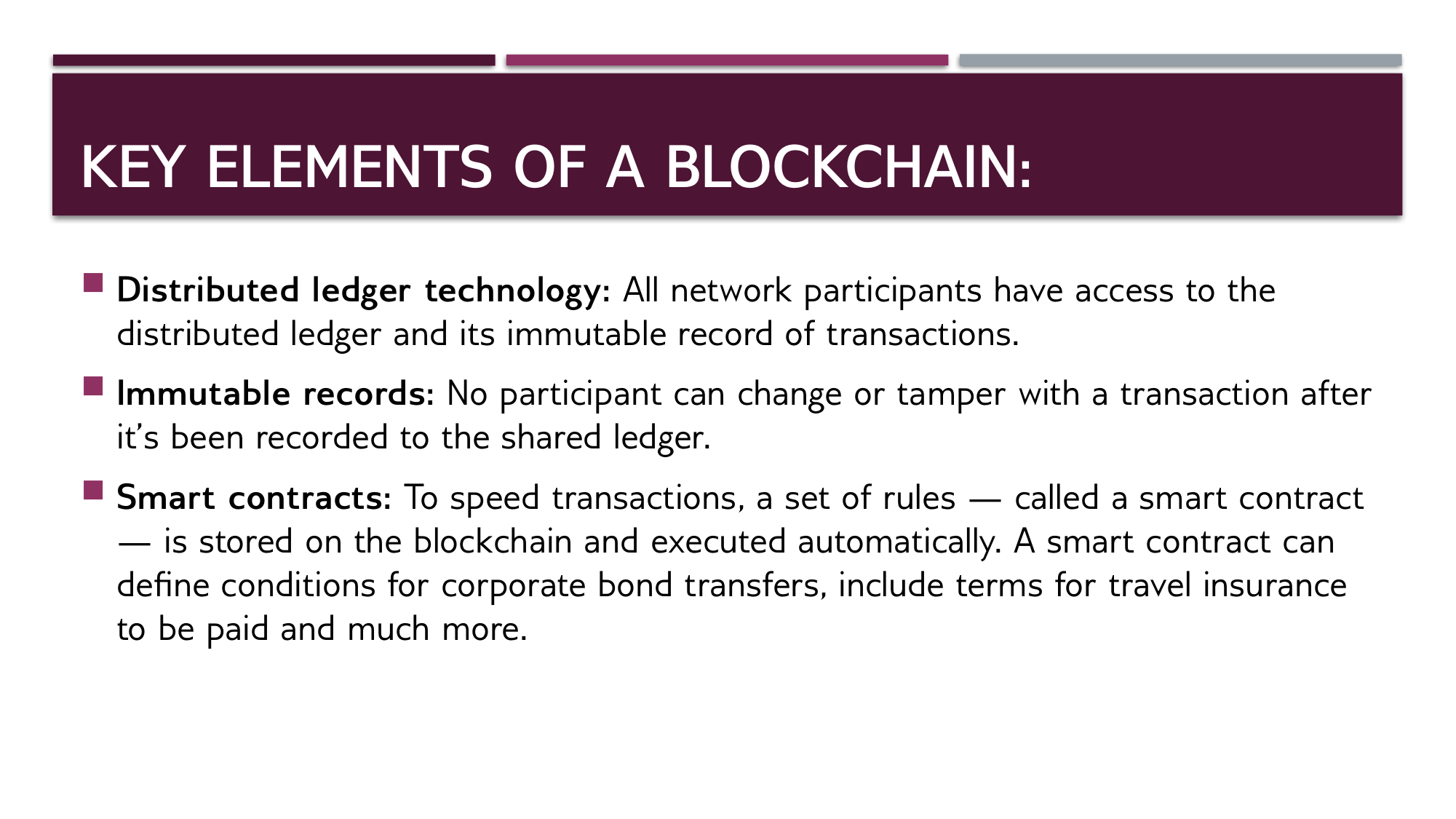

# Key Elements of a blockchain:
Distributed ledger technology: All network participants have access to the distributed ledger and its immutable record of transactions.
Immutable records: No participant can change or tamper with a transaction after it’s been recorded to the shared ledger.
Smart contracts: To speed transactions, a set of rules — called a smart contract — is stored on the blockchain and executed automatically. A smart contract can define conditions for corporate bond transfers, include terms for travel insurance to be paid and much more.